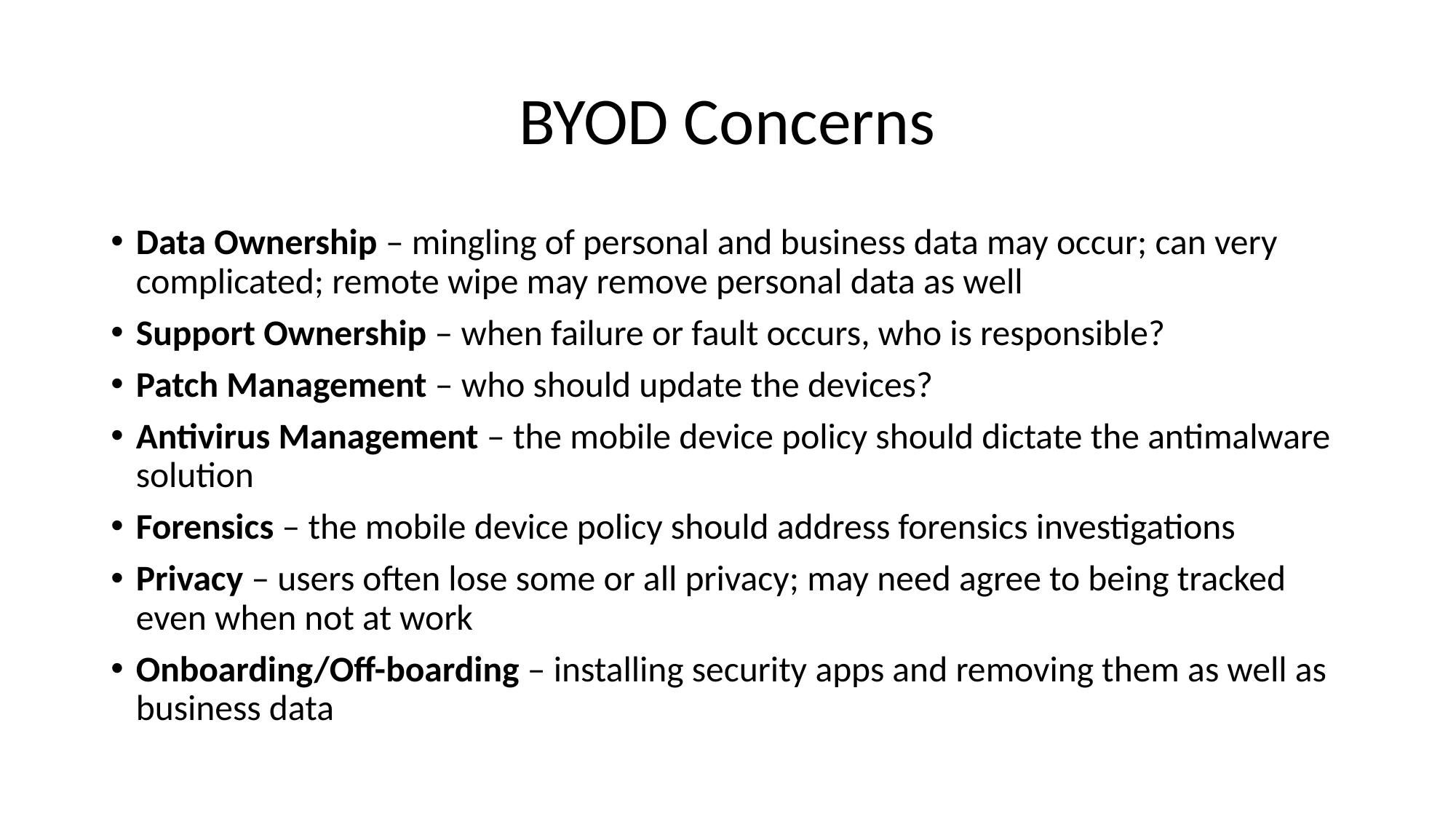

# BYOD Concerns
Data Ownership – mingling of personal and business data may occur; can very complicated; remote wipe may remove personal data as well
Support Ownership – when failure or fault occurs, who is responsible?
Patch Management – who should update the devices?
Antivirus Management – the mobile device policy should dictate the antimalware solution
Forensics – the mobile device policy should address forensics investigations
Privacy – users often lose some or all privacy; may need agree to being tracked even when not at work
Onboarding/Off-boarding – installing security apps and removing them as well as business data